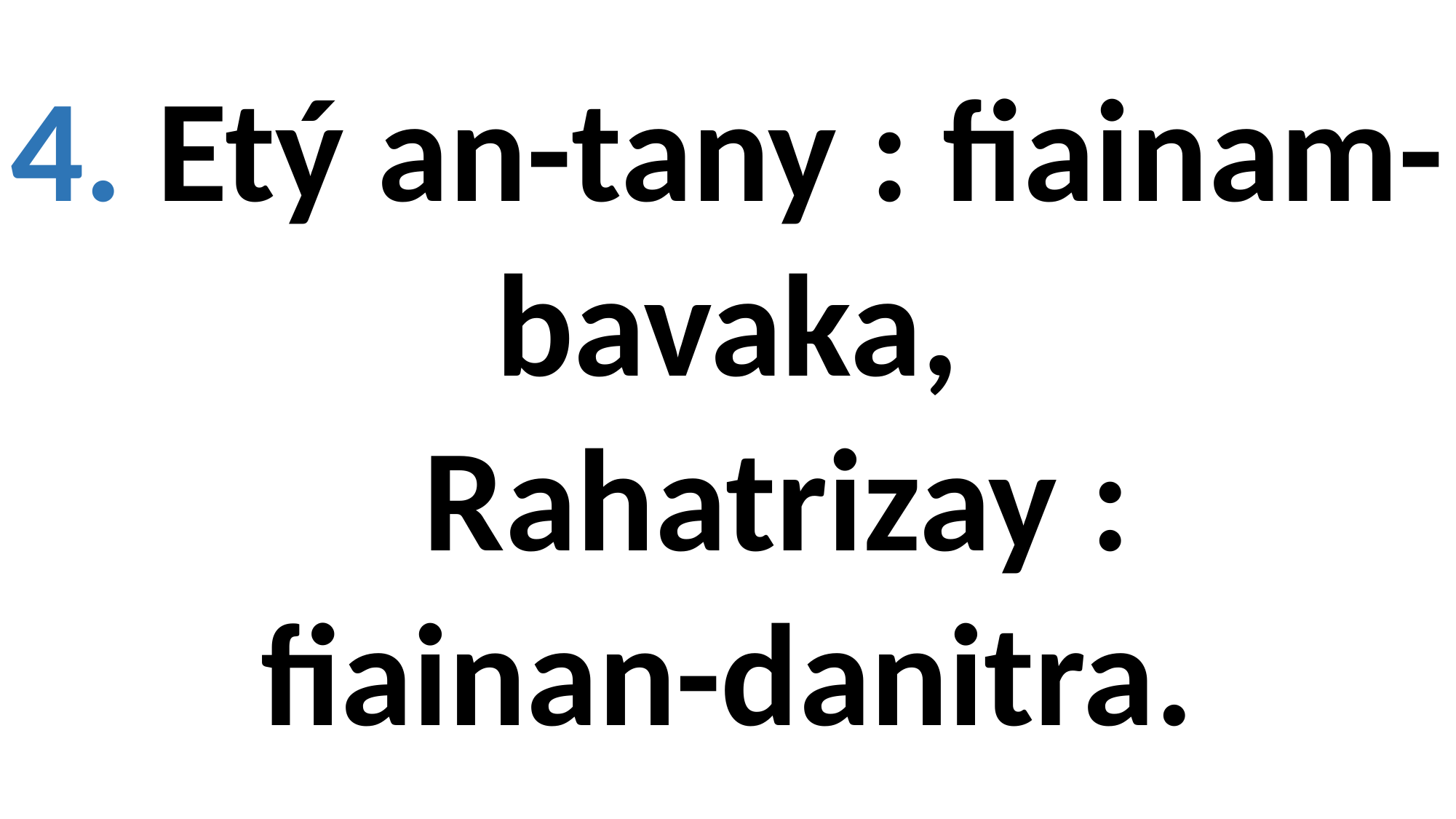

4. Etý an-tany : fiainam-bavaka,
    Rahatrizay :
fiainan-danitra.